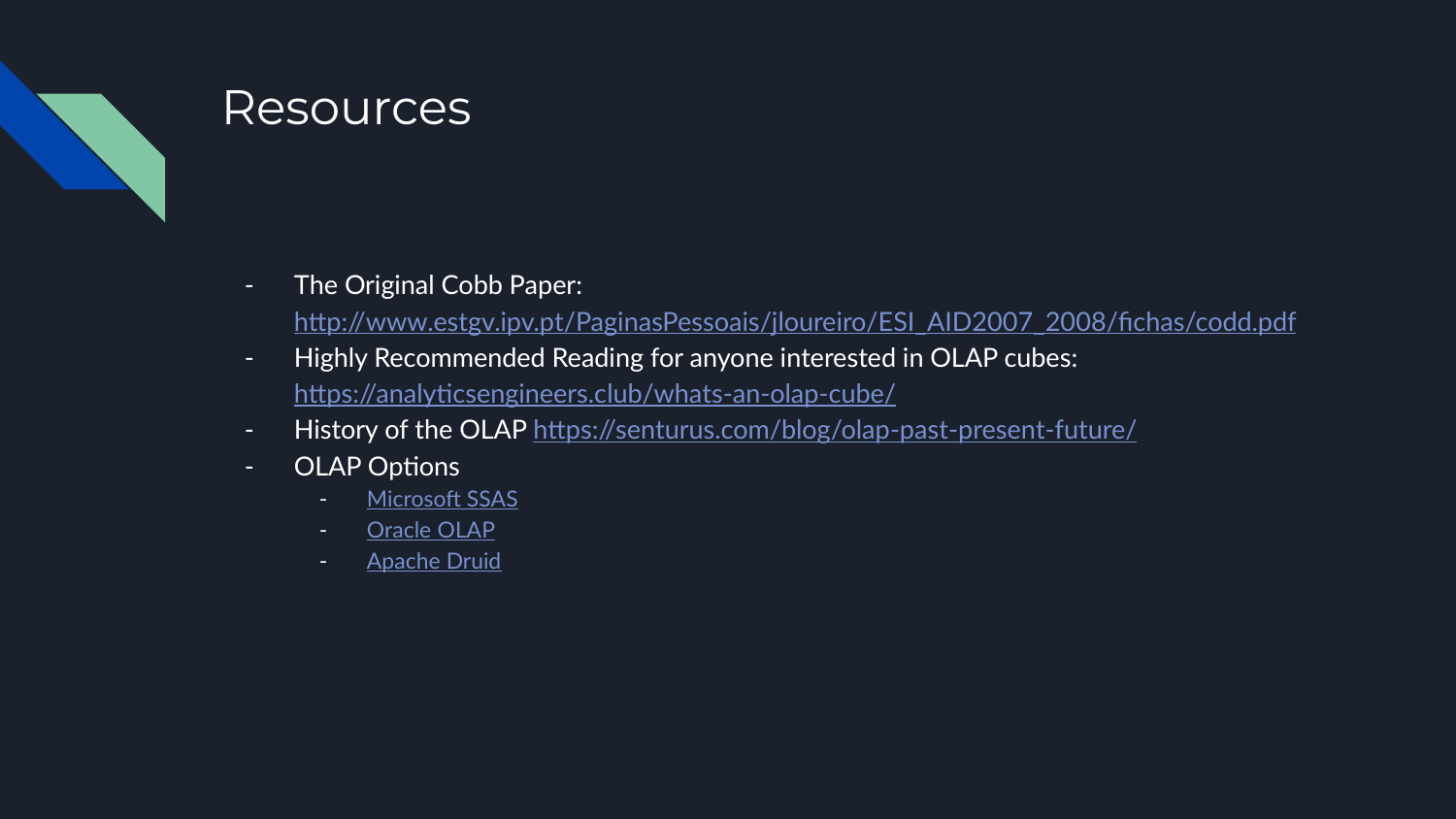

# Resources
The Original Cobb Paper: http://www.estgv.ipv.pt/PaginasPessoais/jloureiro/ESI_AID2007_2008/fichas/codd.pdf
Highly Recommended Reading for anyone interested in OLAP cubes: https://analyticsengineers.club/whats-an-olap-cube/
History of the OLAP https://senturus.com/blog/olap-past-present-future/
OLAP Options
Microsoft SSAS
Oracle OLAP
Apache Druid